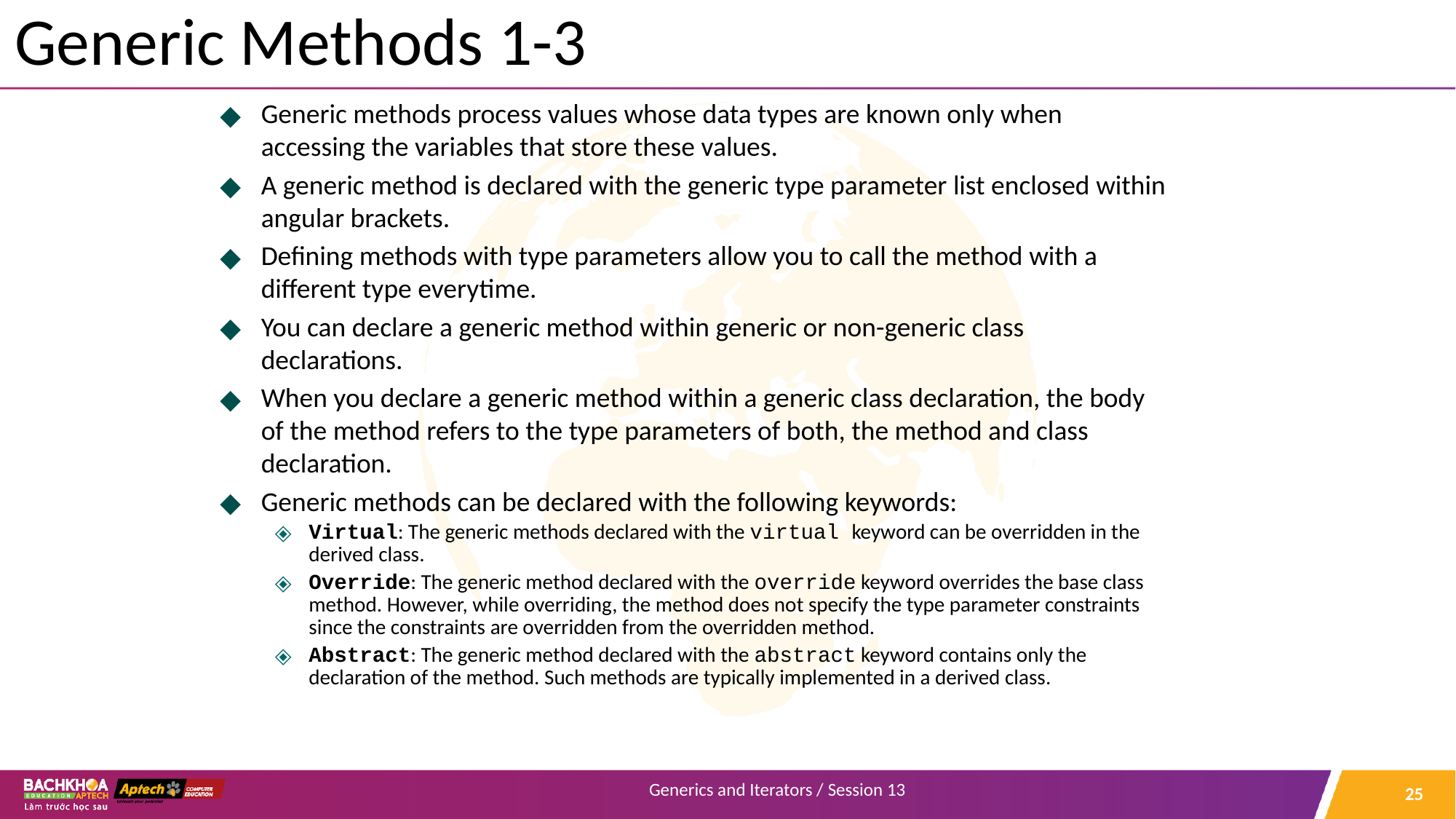

# Generic Methods 1-3
Generic methods process values whose data types are known only when accessing the variables that store these values.
A generic method is declared with the generic type parameter list enclosed within angular brackets.
Defining methods with type parameters allow you to call the method with a different type everytime.
You can declare a generic method within generic or non-generic class declarations.
When you declare a generic method within a generic class declaration, the body of the method refers to the type parameters of both, the method and class declaration.
Generic methods can be declared with the following keywords:
Virtual: The generic methods declared with the virtual keyword can be overridden in the derived class.
Override: The generic method declared with the override keyword overrides the base class method. However, while overriding, the method does not specify the type parameter constraints since the constraints are overridden from the overridden method.
Abstract: The generic method declared with the abstract keyword contains only the declaration of the method. Such methods are typically implemented in a derived class.

25
Generics and Iterators / Session 13